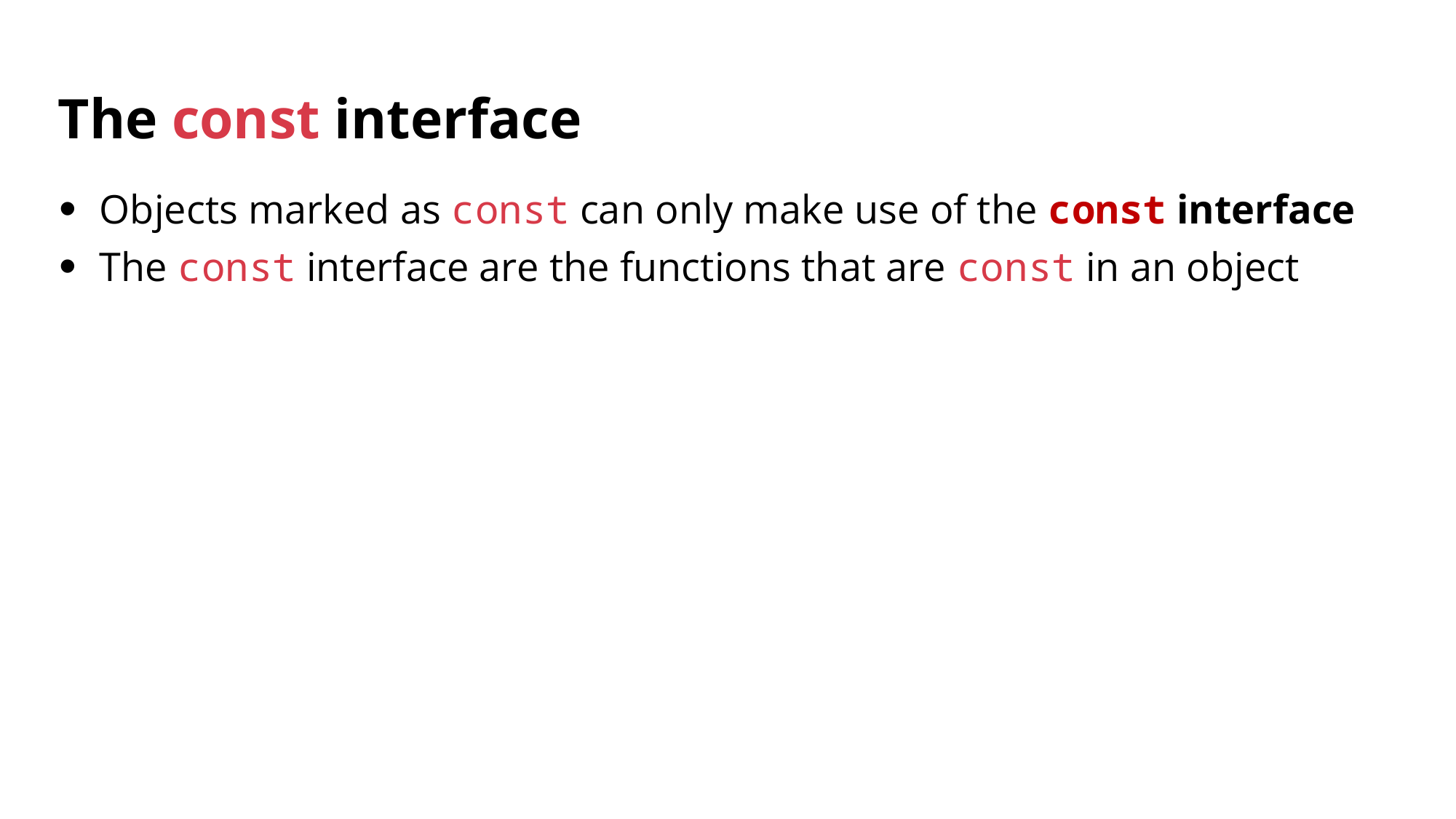

# The const interface
Objects marked as const can only make use of the const interface
The const interface are the functions that are const in an object